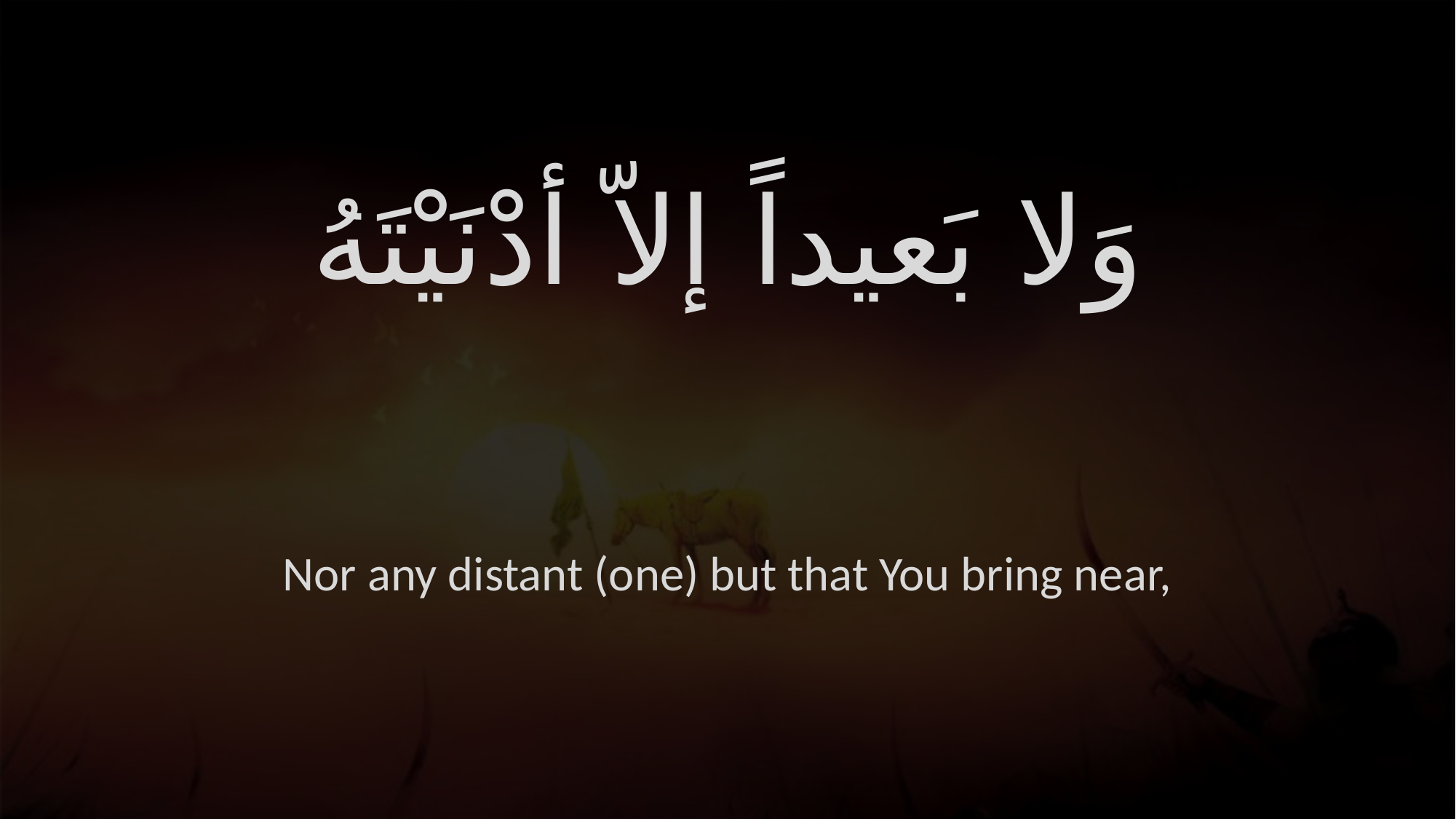

# وَلا بَعيداً إلاّ أدْنَيْتَهُ
Nor any distant (one) but that You bring near,